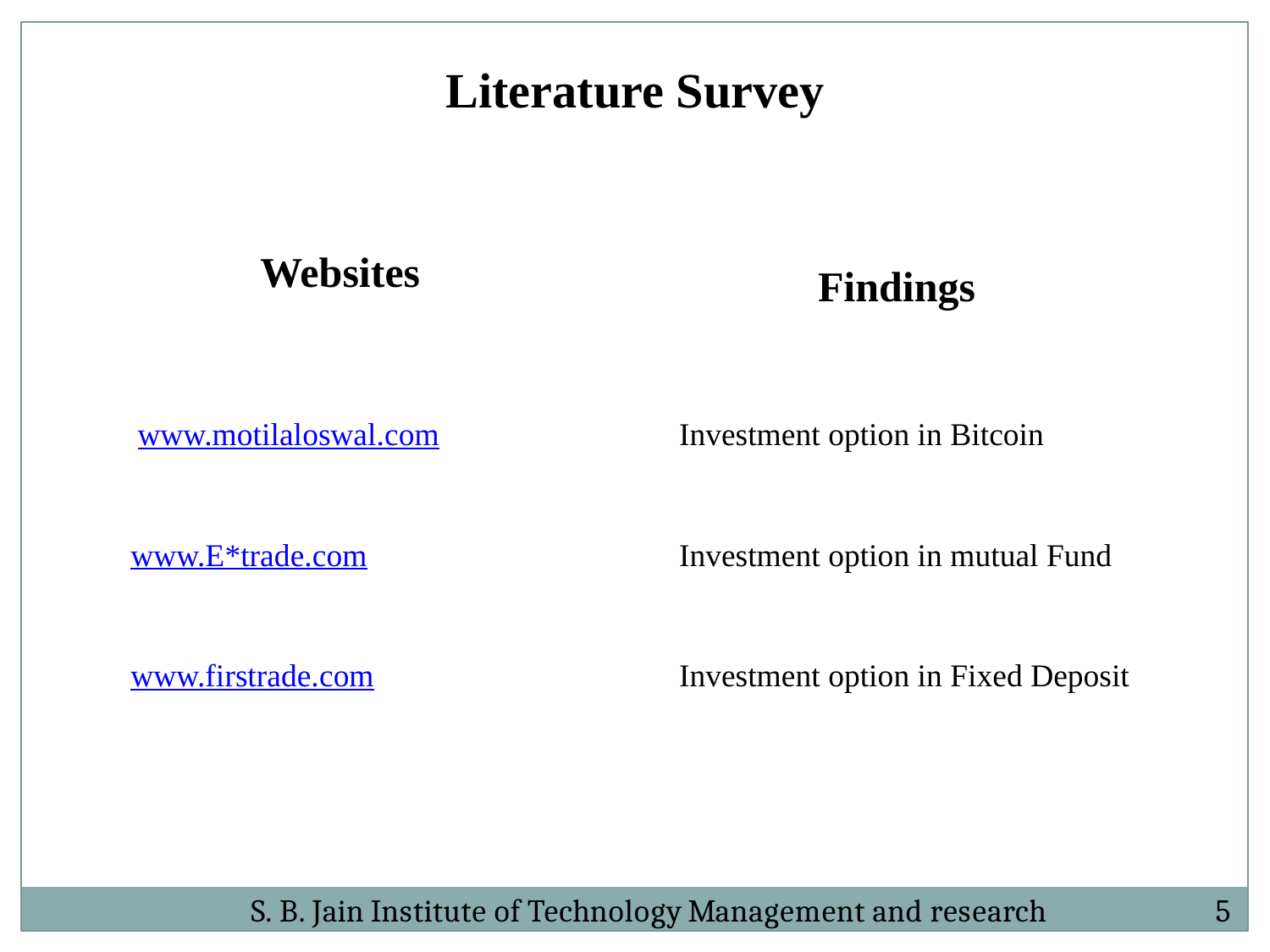

Literature Survey
| Websites | Findings |
| --- | --- |
| www.motilaloswal.com | Investment option in Bitcoin |
| www.E\*trade.com | Investment option in mutual Fund |
| www.firstrade.com | Investment option in Fixed Deposit |
                               S. B. Jain Institute of Technology Management and research                        5